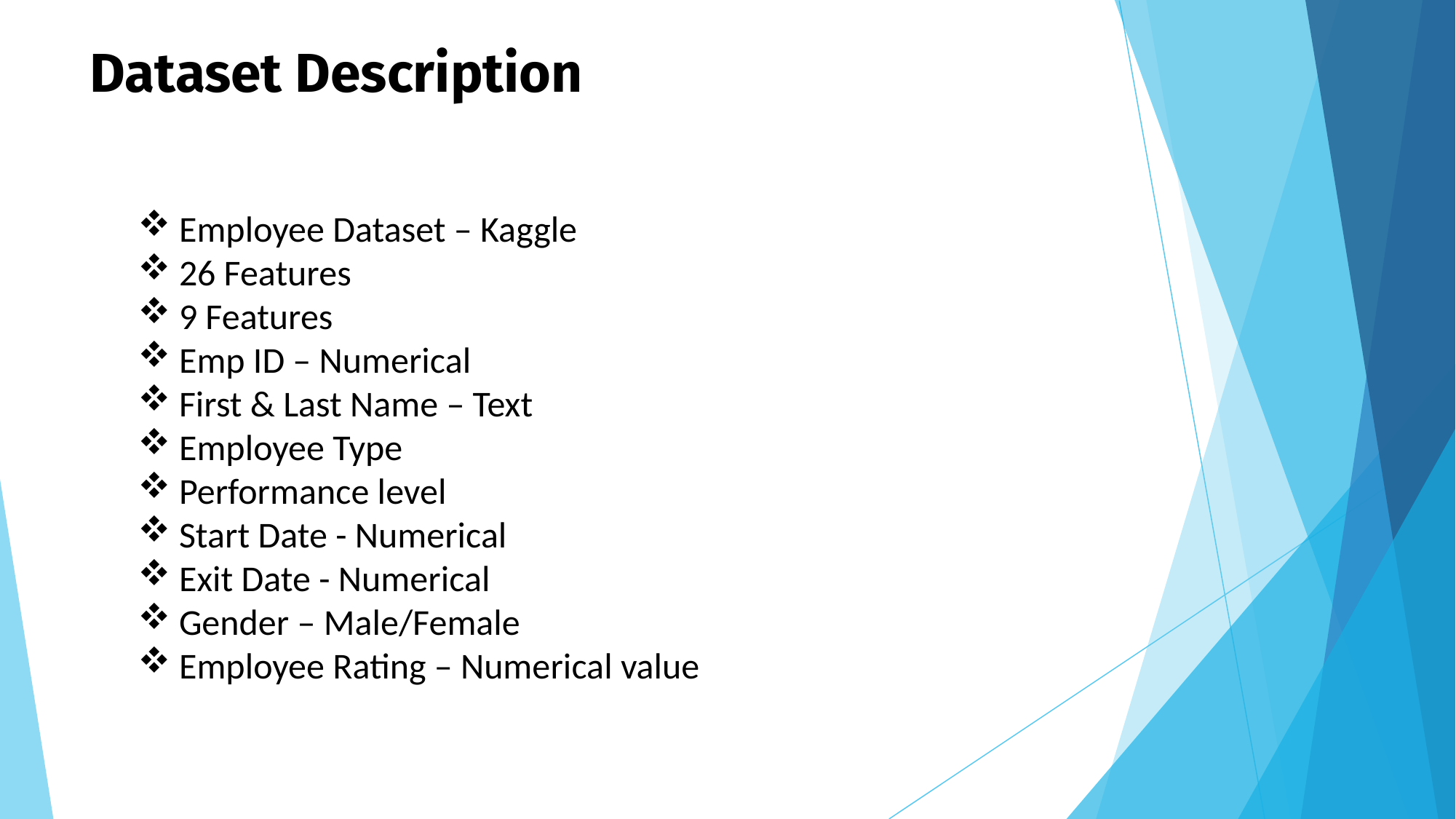

# Dataset Description
Employee Dataset – Kaggle
26 Features
9 Features
Emp ID – Numerical
First & Last Name – Text
Employee Type
Performance level
Start Date - Numerical
Exit Date - Numerical
Gender – Male/Female
Employee Rating – Numerical value